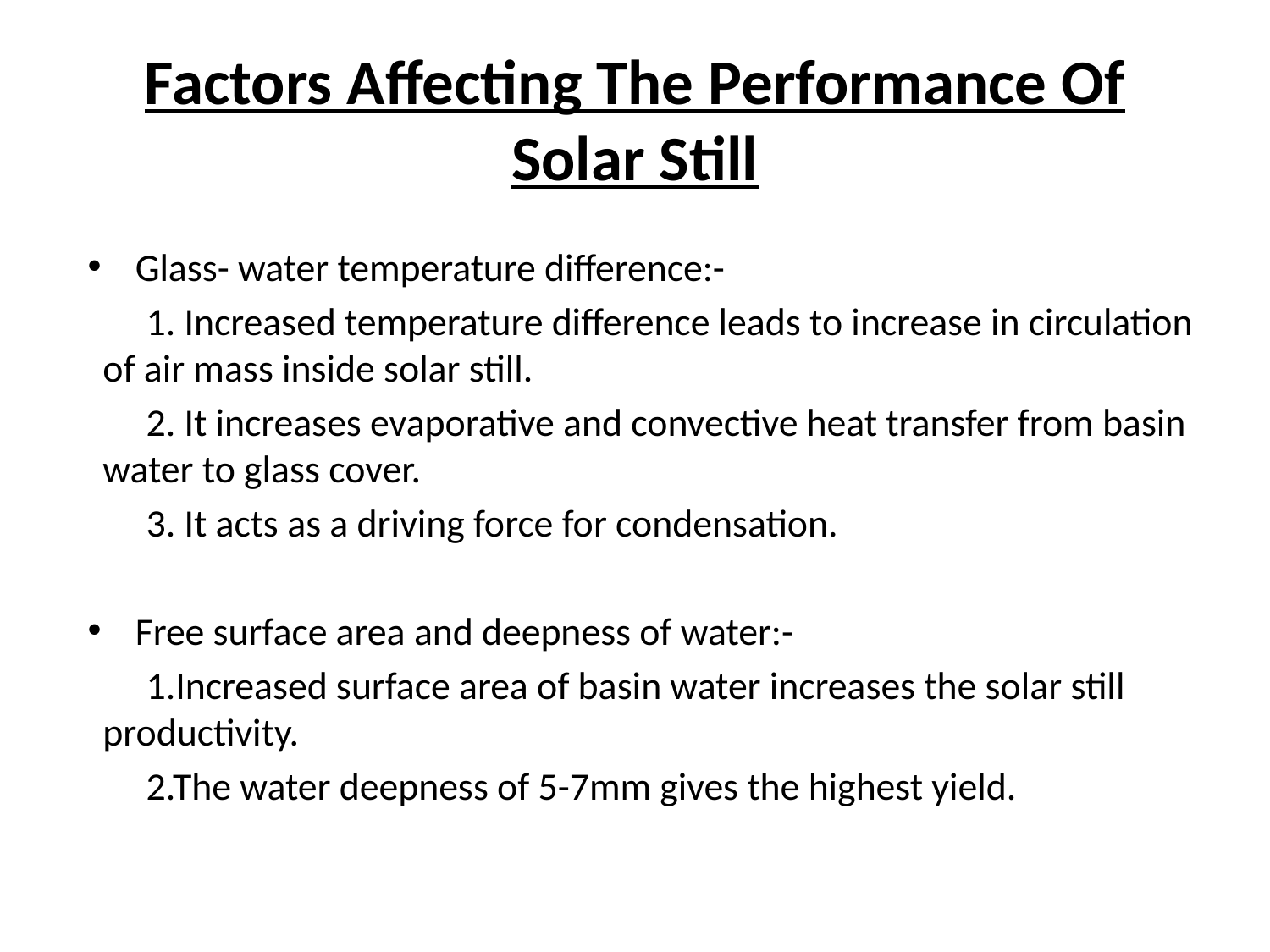

# Factors Affecting The Performance Of Solar Still
Glass- water temperature difference:-
     1. Increased temperature difference leads to increase in circulation of air mass inside solar still.
     2. It increases evaporative and convective heat transfer from basin water to glass cover.
     3. It acts as a driving force for condensation.

Free surface area and deepness of water:-
     1.Increased surface area of basin water increases the solar still productivity.
     2.The water deepness of 5-7mm gives the highest yield.